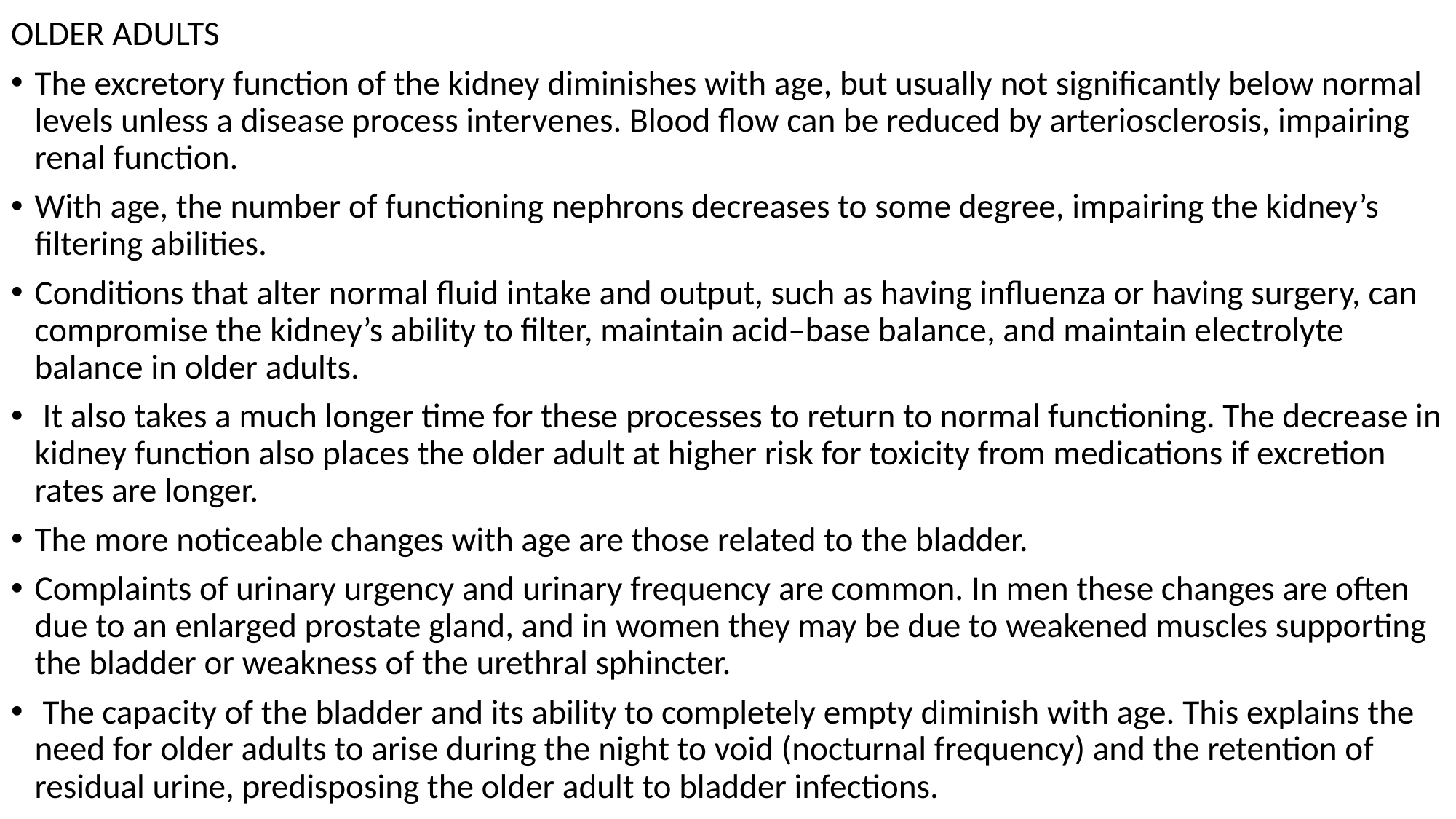

OLDER ADULTS
The excretory function of the kidney diminishes with age, but usually not significantly below normal levels unless a disease process intervenes. Blood flow can be reduced by arteriosclerosis, impairing renal function.
With age, the number of functioning nephrons decreases to some degree, impairing the kidney’s filtering abilities.
Conditions that alter normal fluid intake and output, such as having influenza or having surgery, can compromise the kidney’s ability to filter, maintain acid–base balance, and maintain electrolyte balance in older adults.
 It also takes a much longer time for these processes to return to normal functioning. The decrease in kidney function also places the older adult at higher risk for toxicity from medications if excretion rates are longer.
The more noticeable changes with age are those related to the bladder.
Complaints of urinary urgency and urinary frequency are common. In men these changes are often due to an enlarged prostate gland, and in women they may be due to weakened muscles supporting the bladder or weakness of the urethral sphincter.
 The capacity of the bladder and its ability to completely empty diminish with age. This explains the need for older adults to arise during the night to void (nocturnal frequency) and the retention of residual urine, predisposing the older adult to bladder infections.